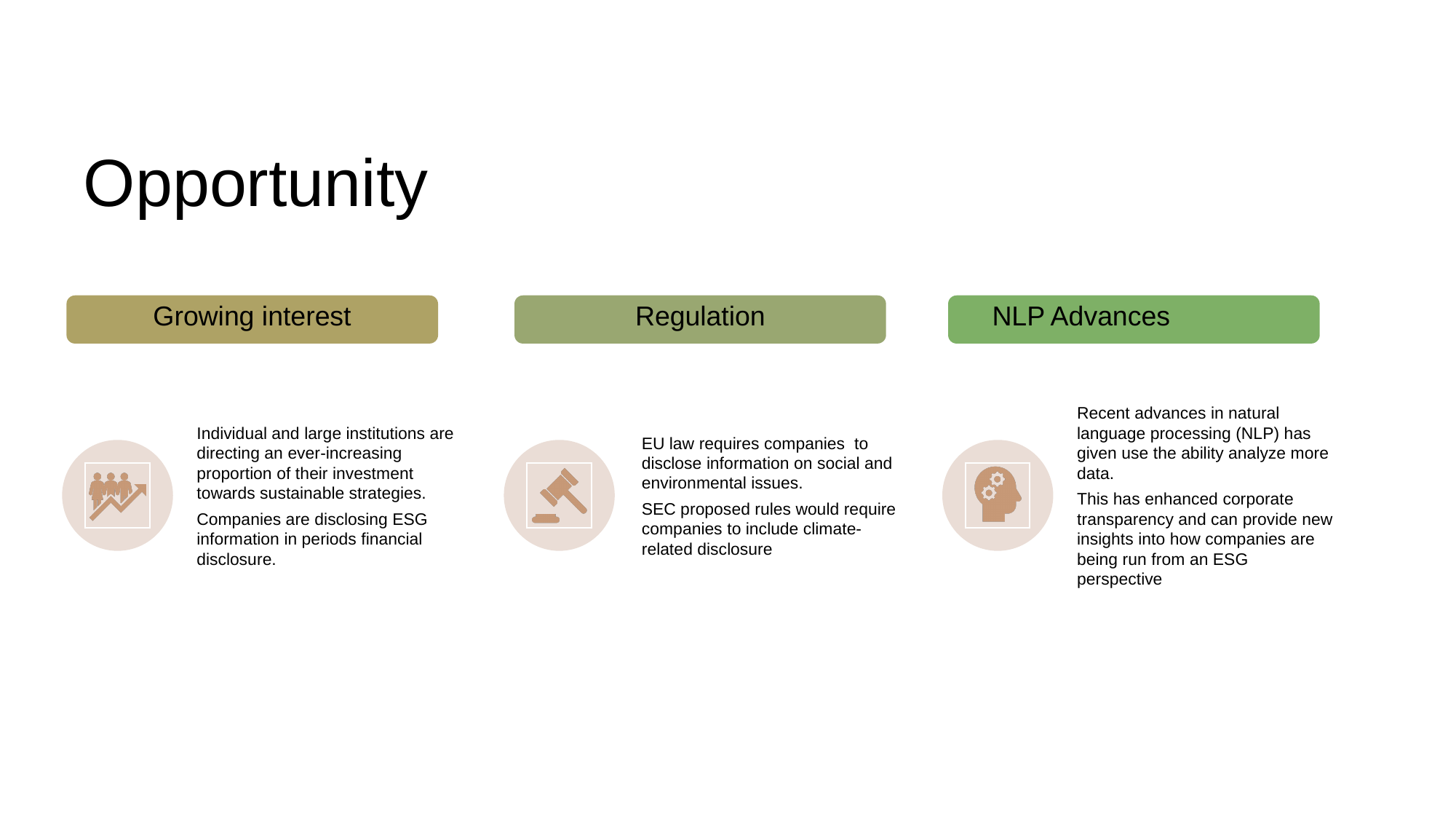

# Opportunity
Individual and large institutions are directing an ever-increasing proportion of their investment towards sustainable strategies.
Companies are disclosing ESG information in periods financial disclosure.
EU law requires companies  to disclose information on social and environmental issues.
SEC proposed rules would require companies to include climate-related disclosure
Recent advances in natural language processing (NLP) has given use the ability analyze more data.
This has enhanced corporate transparency and can provide new insights into how companies are being run from an ESG perspective
Growing interest
Regulation
NLP Advances